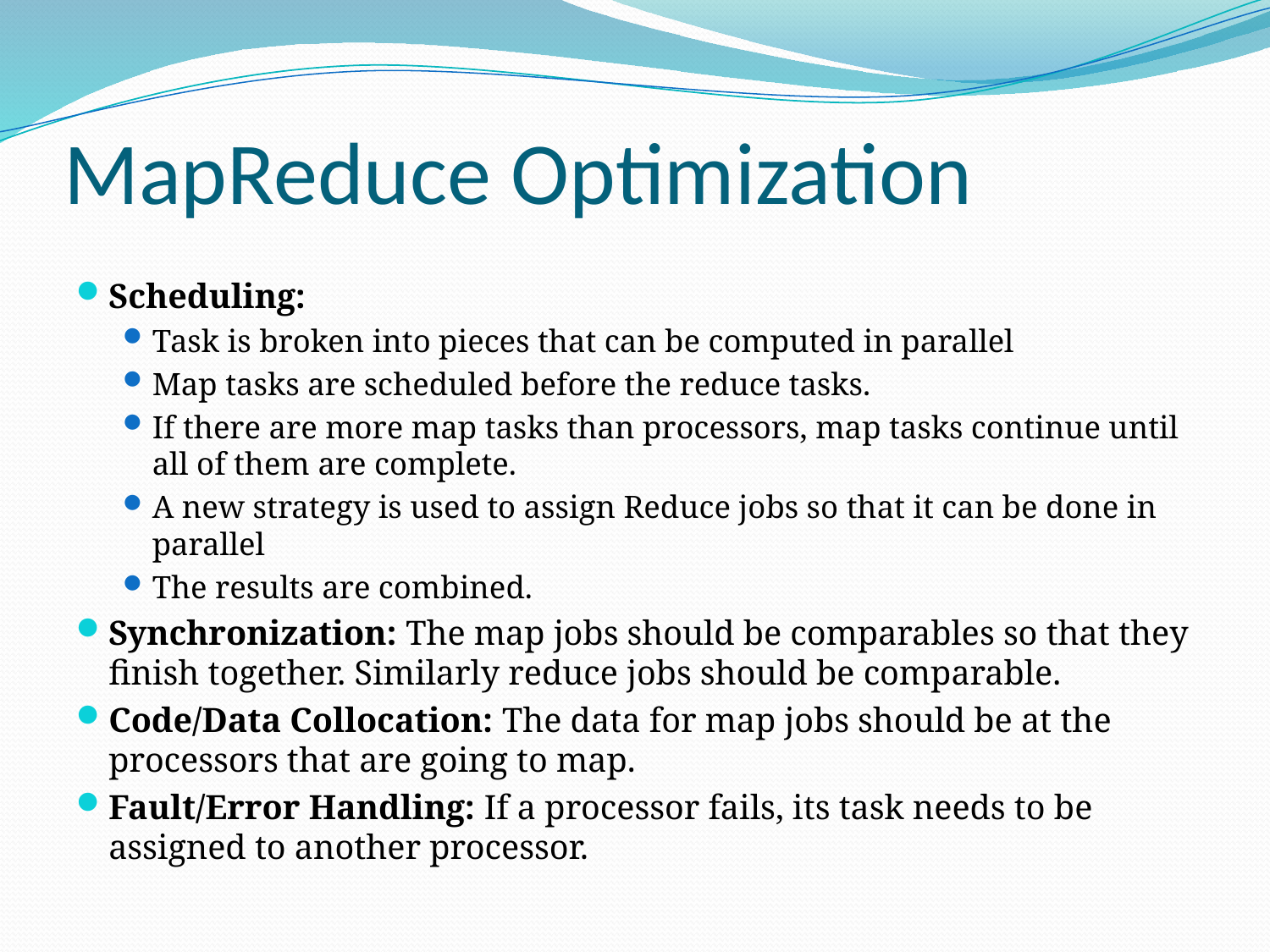

# MapReduce Optimization
Scheduling:
Task is broken into pieces that can be computed in parallel
Map tasks are scheduled before the reduce tasks.
If there are more map tasks than processors, map tasks continue until all of them are complete.
A new strategy is used to assign Reduce jobs so that it can be done in parallel
The results are combined.
Synchronization: The map jobs should be comparables so that they finish together. Similarly reduce jobs should be comparable.
Code/Data Collocation: The data for map jobs should be at the processors that are going to map.
Fault/Error Handling: If a processor fails, its task needs to be assigned to another processor.